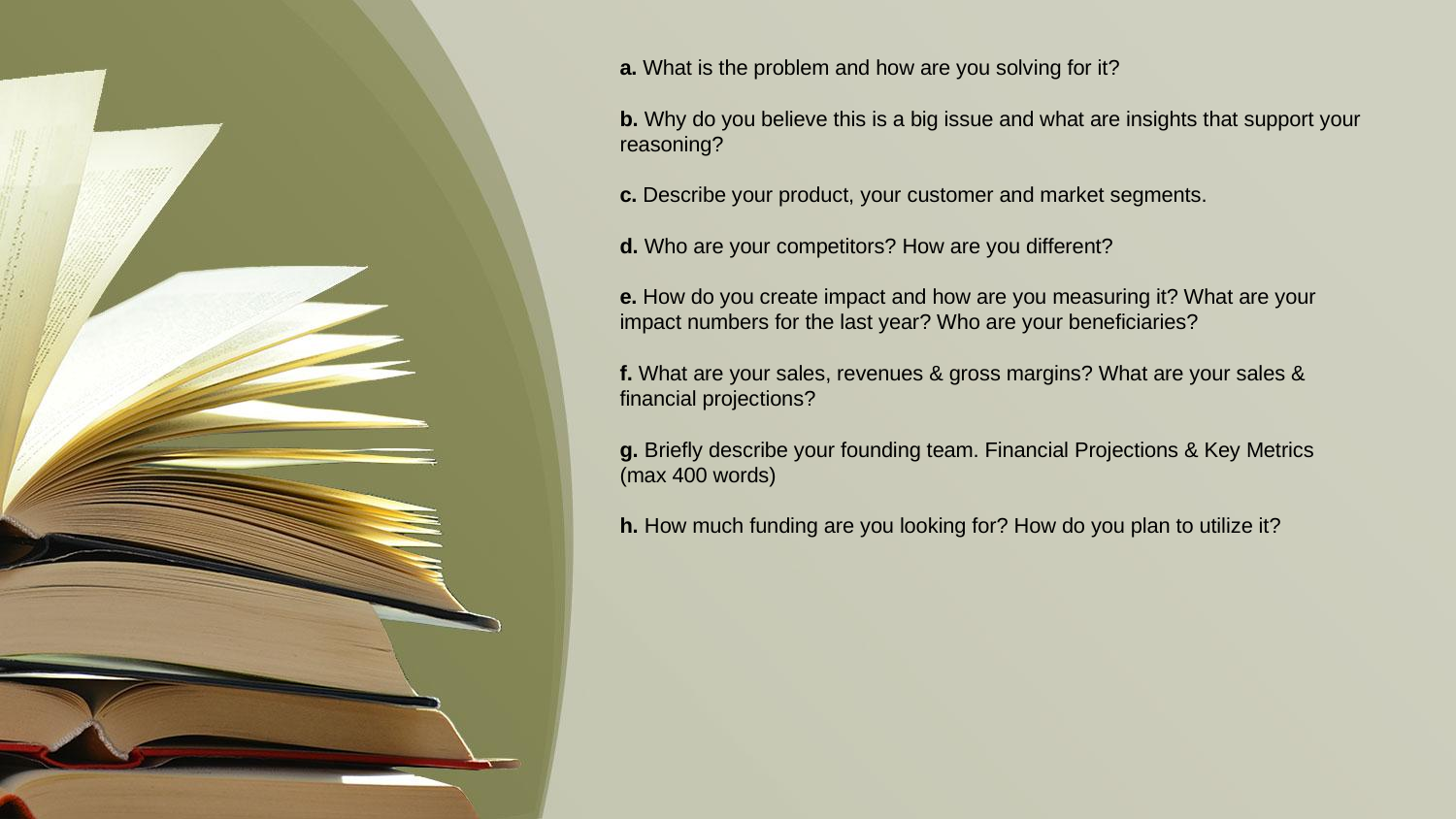

a. What is the problem and how are you solving for it?
b. Why do you believe this is a big issue and what are insights that support your reasoning?
c. Describe your product, your customer and market segments.
d. Who are your competitors? How are you different?
e. How do you create impact and how are you measuring it? What are your impact numbers for the last year? Who are your beneficiaries?
f. What are your sales, revenues & gross margins? What are your sales & financial projections?
g. Briefly describe your founding team. Financial Projections & Key Metrics (max 400 words)
h. How much funding are you looking for? How do you plan to utilize it?